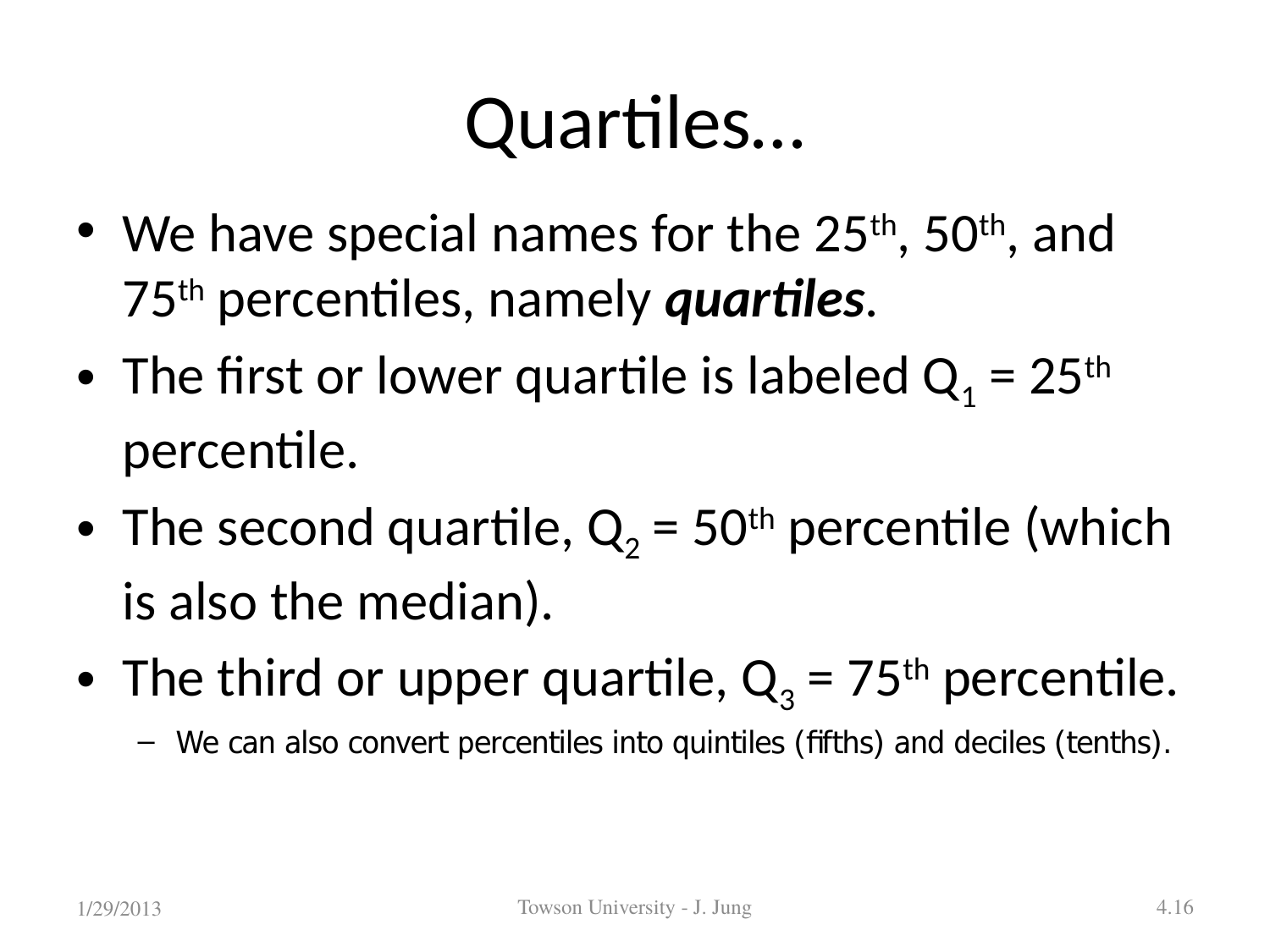

# Quartiles…
We have special names for the 25th, 50th, and 75th percentiles, namely quartiles.
The first or lower quartile is labeled Q1 = 25th percentile.
The second quartile, Q2 = 50th percentile (which is also the median).
The third or upper quartile, Q3 = 75th percentile.
We can also convert percentiles into quintiles (fifths) and deciles (tenths).
1/29/2013
Towson University - J. Jung
4.16